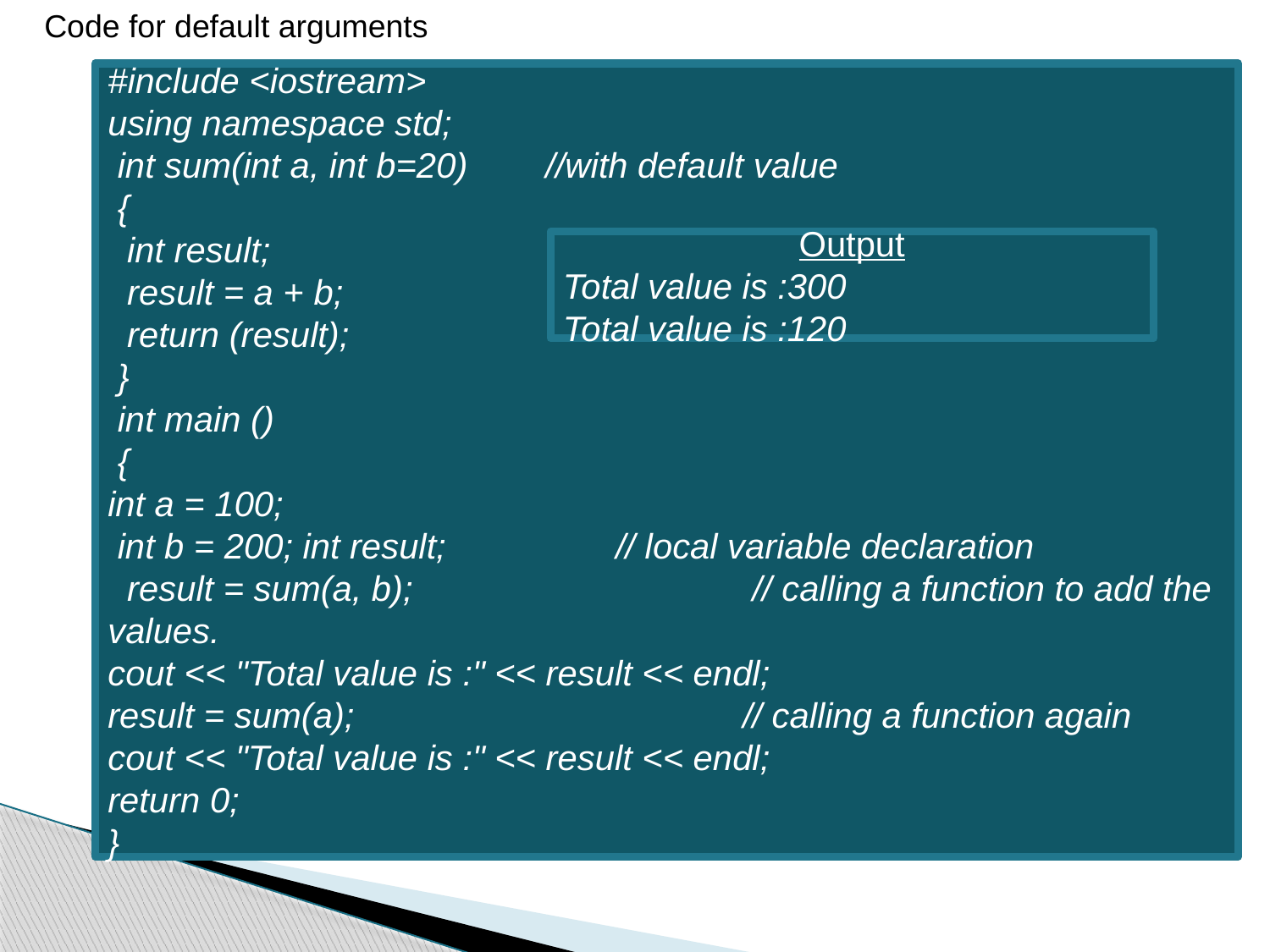

Code for default arguments
#include <iostream>
using namespace std;
 int sum(int a, int b=20)        //with default value
 {
  int result;
  result = a + b;
  return (result);
 }
 int main ()
 {
int a = 100;
 int b = 200; int result;		// local variable declaration
  result = sum(a, b); 			 // calling a function to add the values.
cout << "Total value is :" << result << endl;
result = sum(a); 			// calling a function again
cout << "Total value is :" << result << endl;
return 0;
}
Output
Total value is :300
Total value is :120